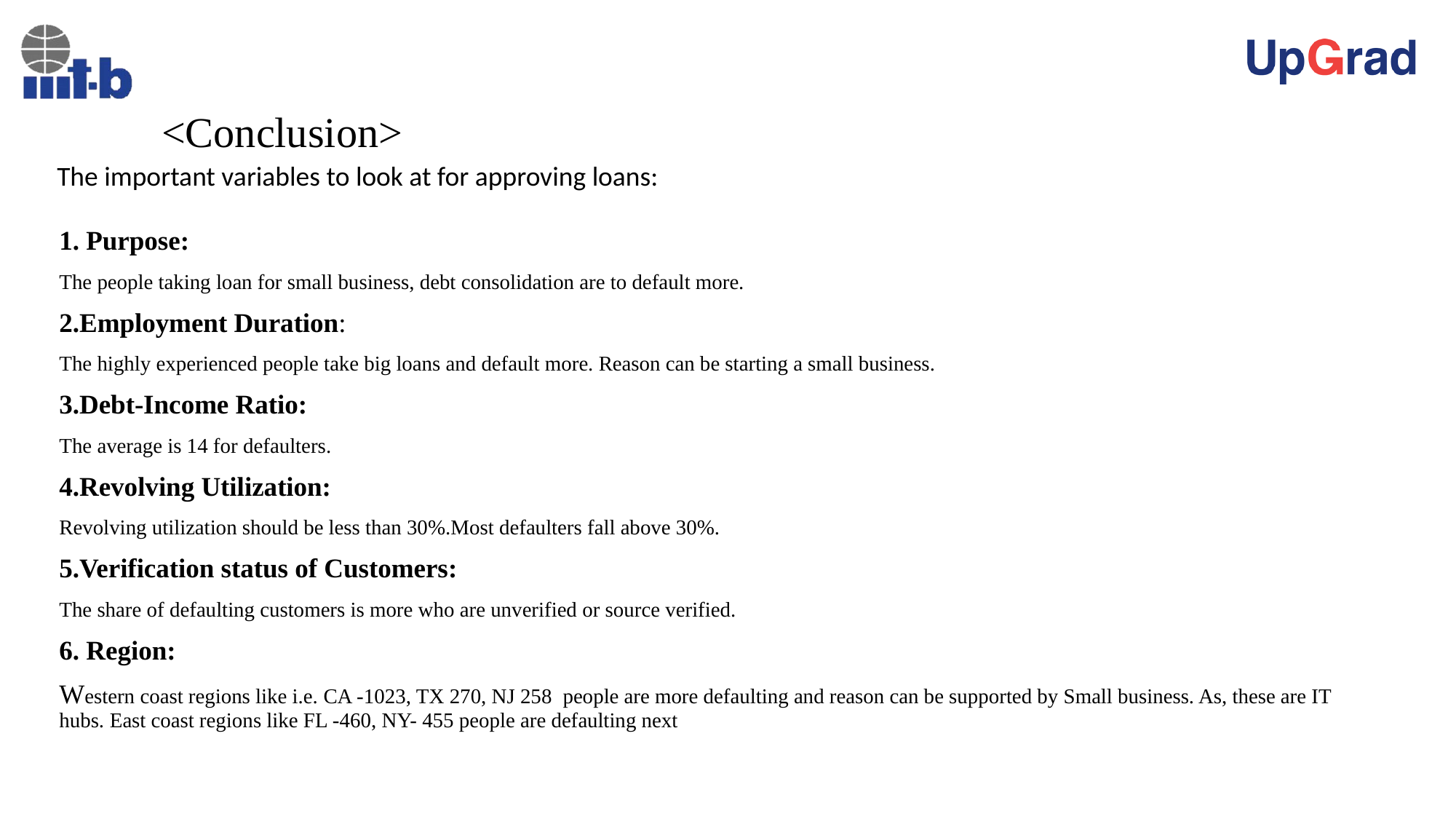

# <Conclusion>
The important variables to look at for approving loans:
1. Purpose:
The people taking loan for small business, debt consolidation are to default more.
2.Employment Duration:
The highly experienced people take big loans and default more. Reason can be starting a small business.
3.Debt-Income Ratio:
The average is 14 for defaulters.
4.Revolving Utilization:
Revolving utilization should be less than 30%.Most defaulters fall above 30%.
5.Verification status of Customers:
The share of defaulting customers is more who are unverified or source verified.
6. Region:
Western coast regions like i.e. CA -1023, TX 270, NJ 258  people are more defaulting and reason can be supported by Small business. As, these are IT hubs. East coast regions like FL -460, NY- 455 people are defaulting next